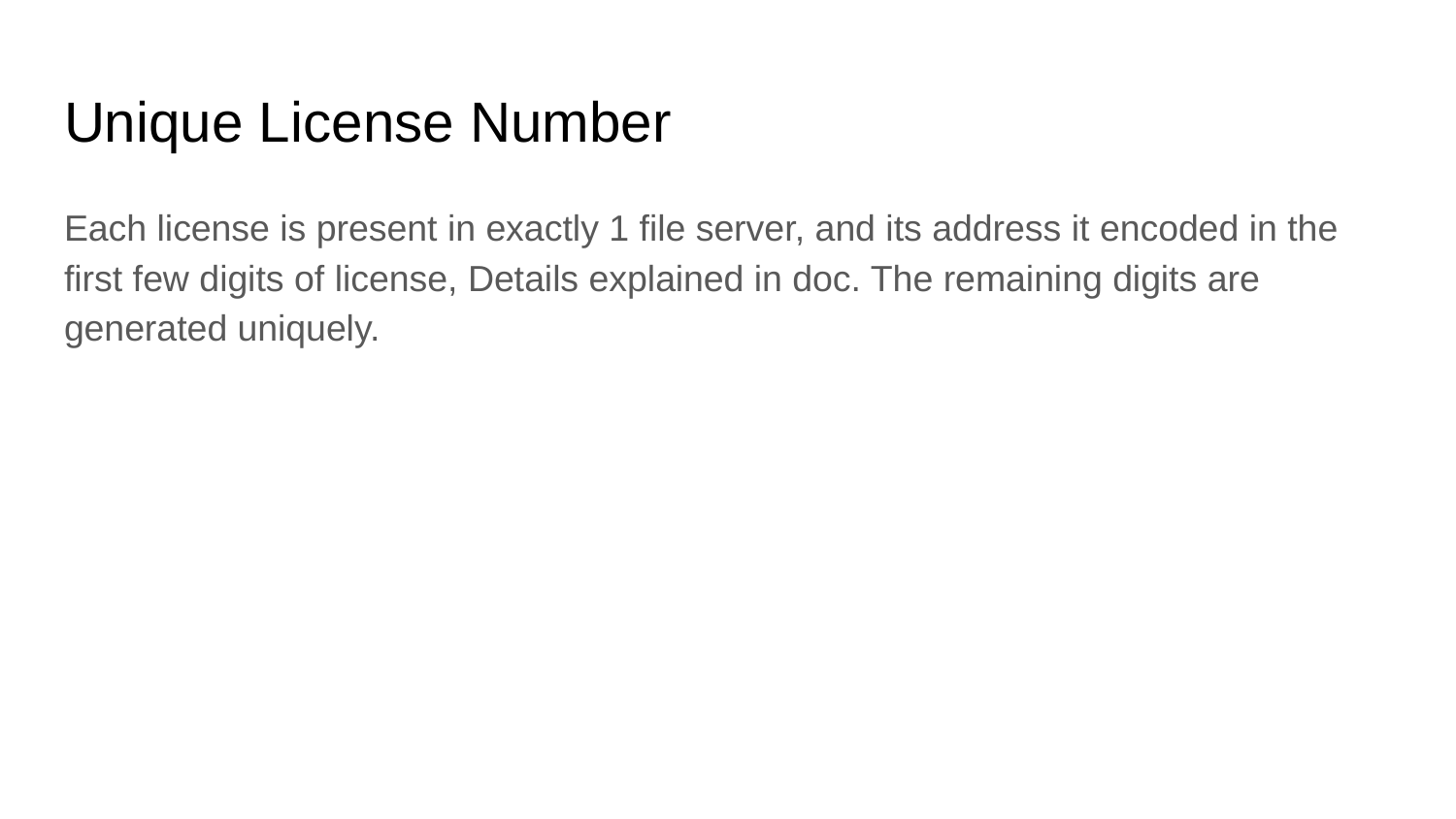

# Unique License Number
Each license is present in exactly 1 file server, and its address it encoded in the first few digits of license, Details explained in doc. The remaining digits are generated uniquely.